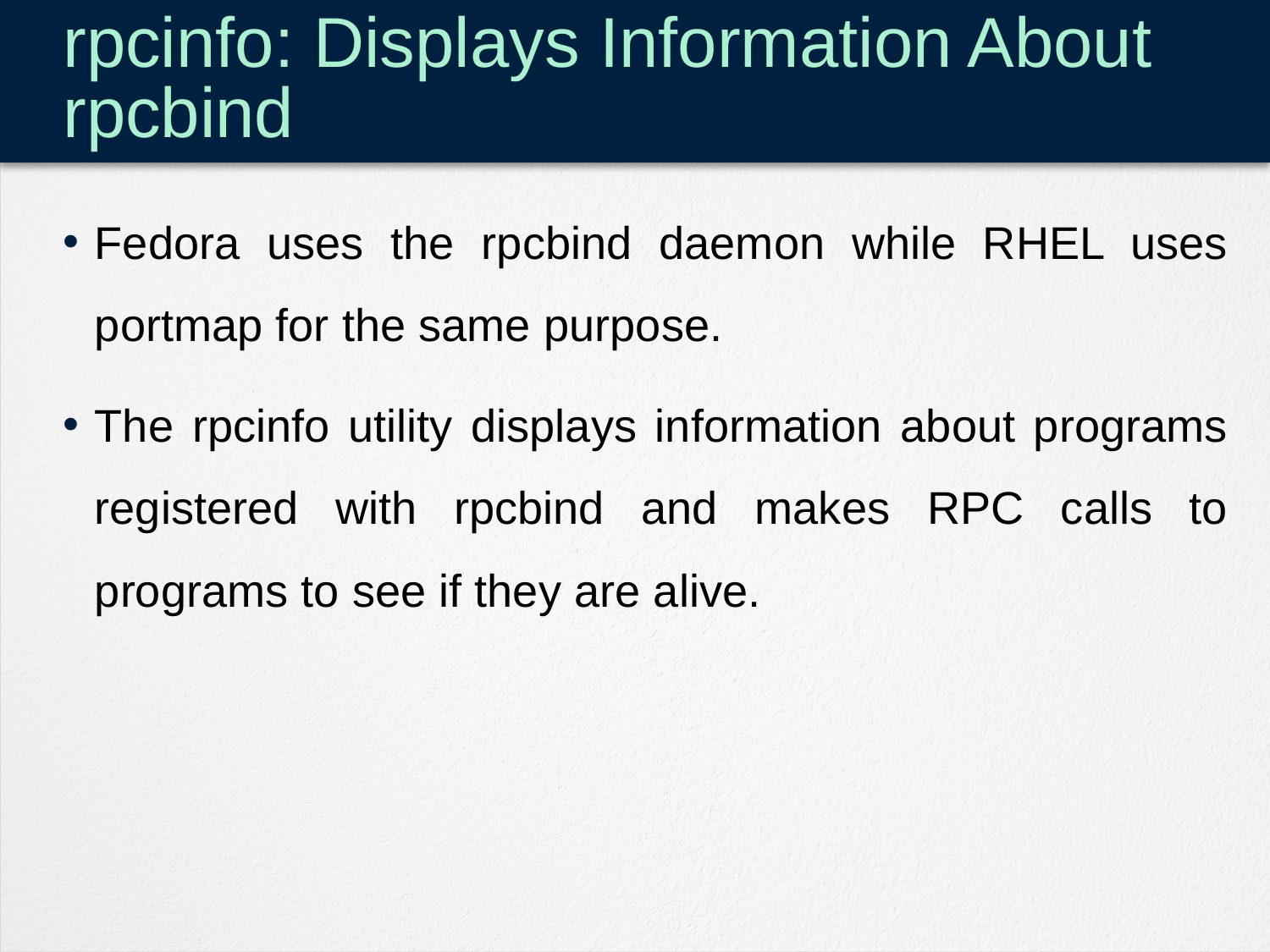

# rpcinfo: Displays Information About rpcbind
Fedora uses the rpcbind daemon while RHEL uses portmap for the same purpose.
The rpcinfo utility displays information about programs registered with rpcbind and makes RPC calls to programs to see if they are alive.